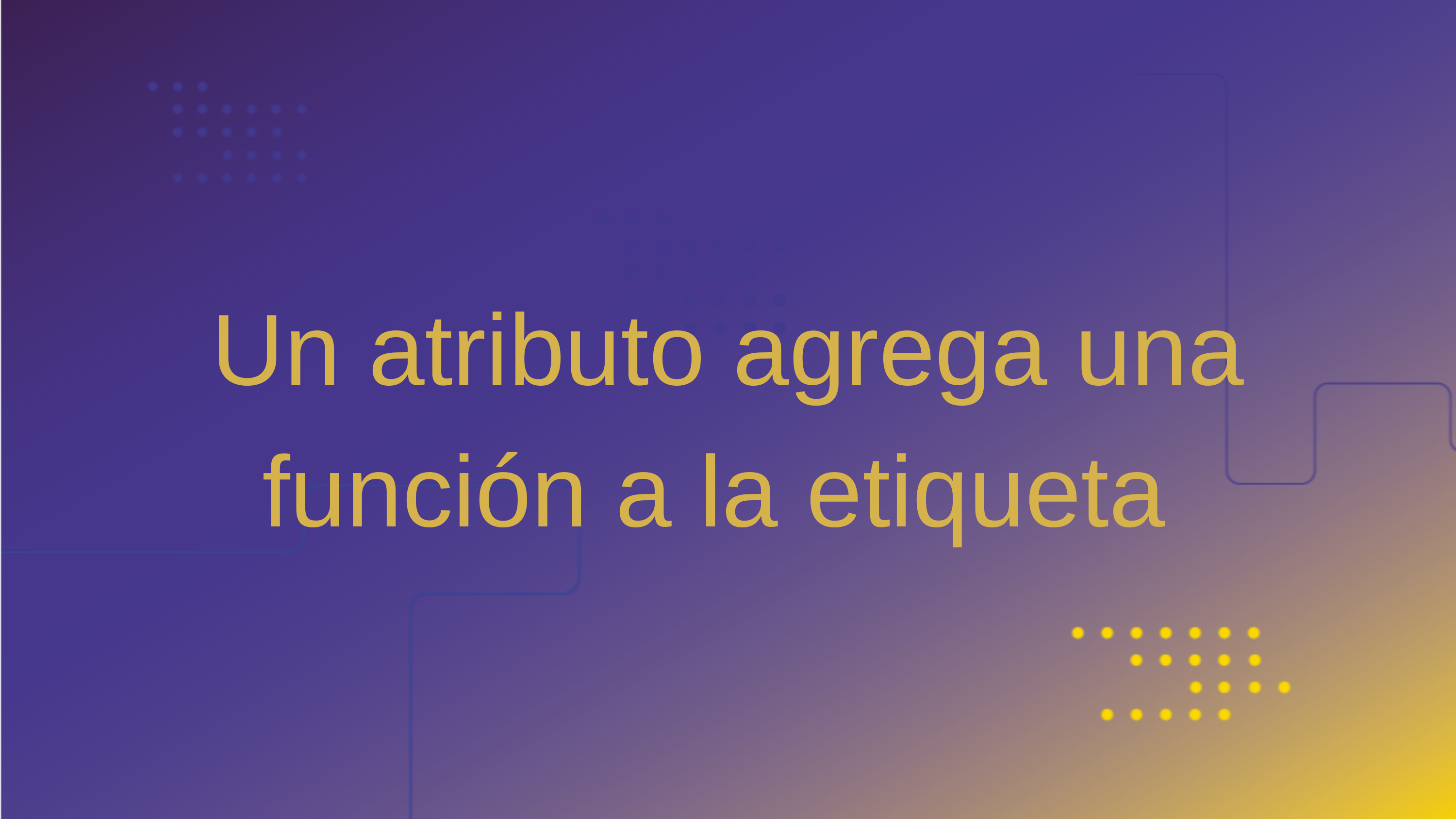

Un atributo agrega una función a la etiqueta